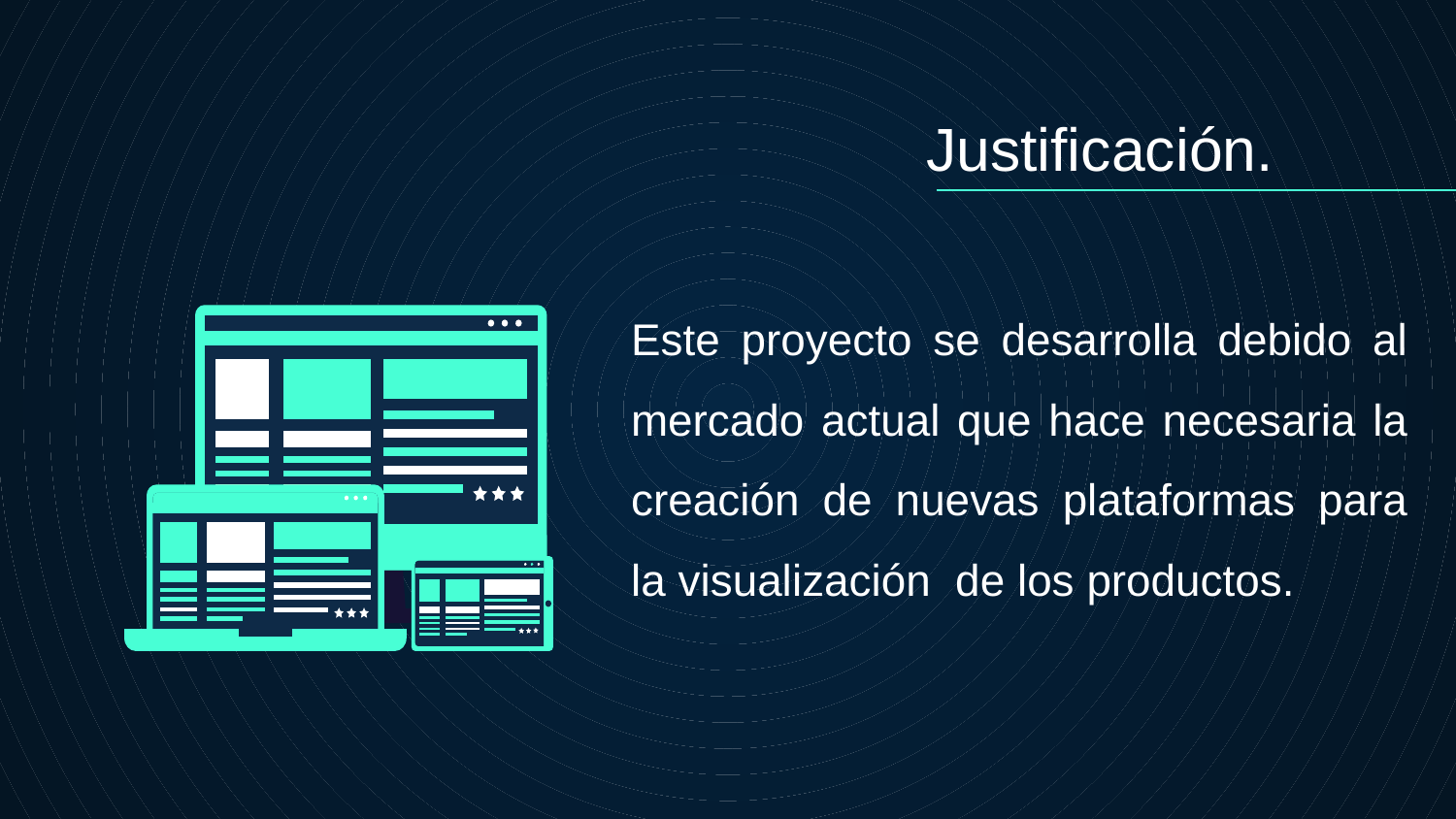

Justificación.
Este proyecto se desarrolla debido al mercado actual que hace necesaria la creación de nuevas plataformas para la visualización  de los productos.